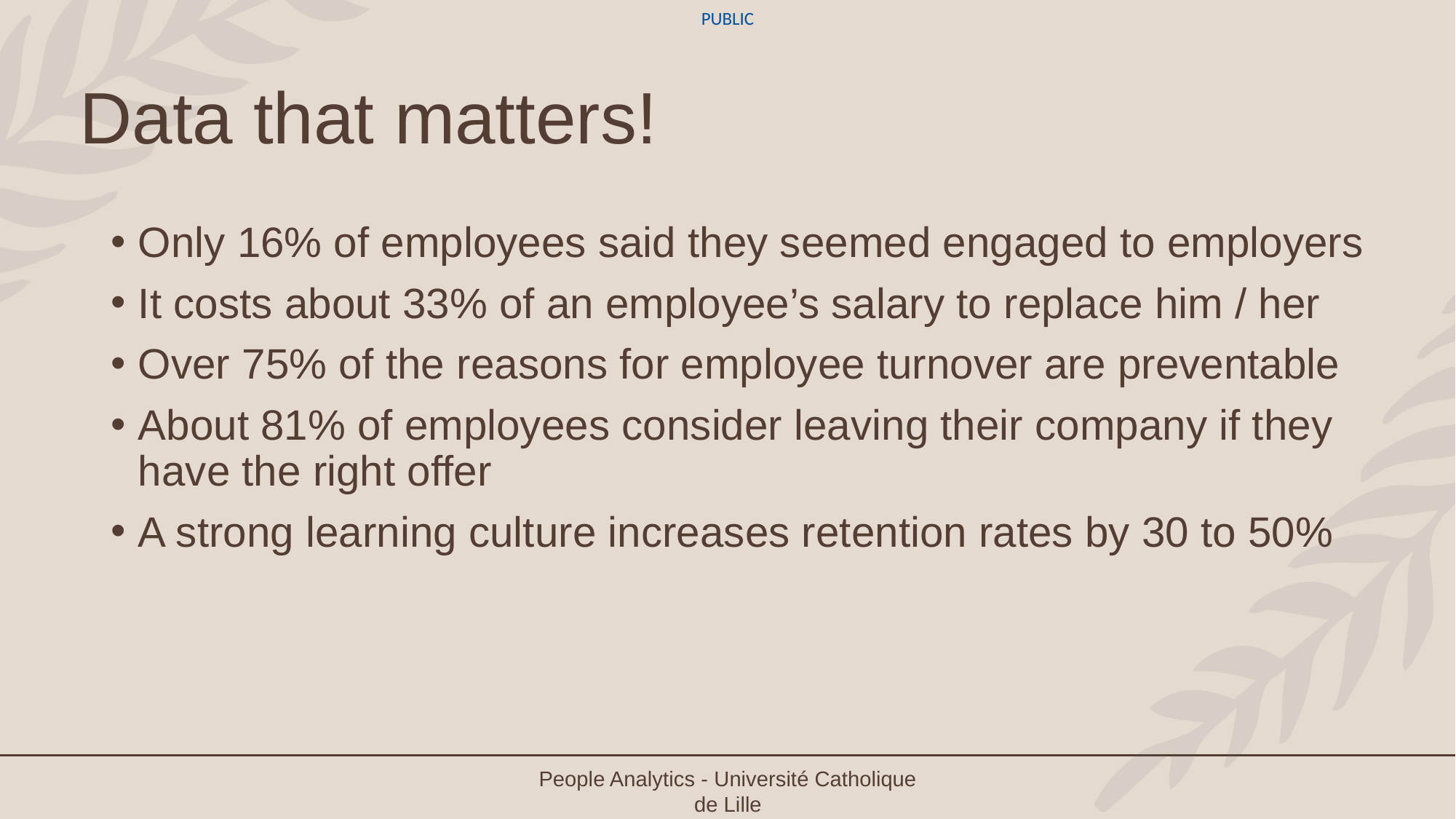

# Data that matters!
Only 16% of employees said they seemed engaged to employers
It costs about 33% of an employee’s salary to replace him / her
Over 75% of the reasons for employee turnover are preventable
About 81% of employees consider leaving their company if they have the right offer
A strong learning culture increases retention rates by 30 to 50%

People Analytics - Université Catholique de Lille